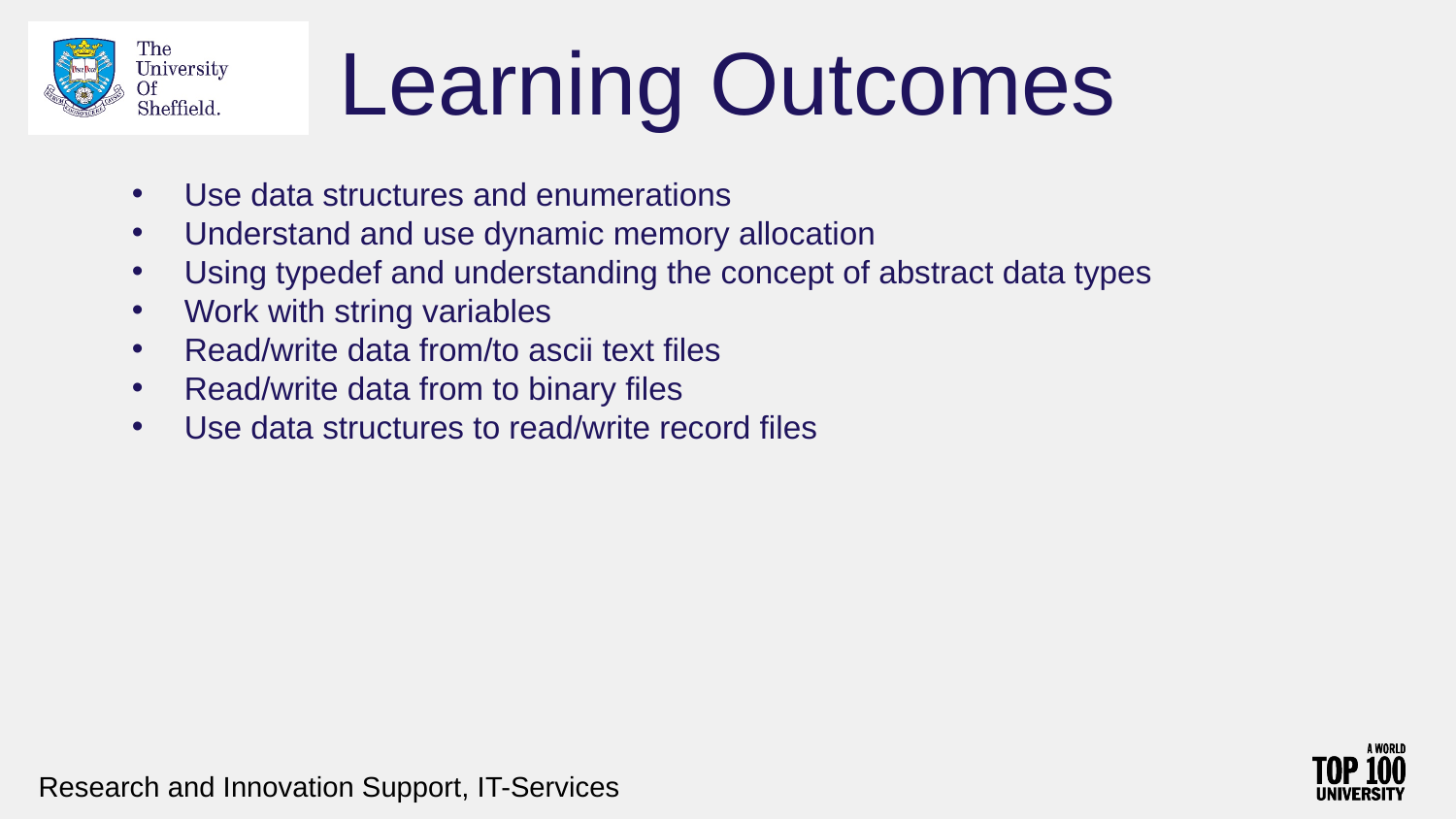

# Learning Outcomes
Use data structures and enumerations
Understand and use dynamic memory allocation
Using typedef and understanding the concept of abstract data types
Work with string variables
Read/write data from/to ascii text files
Read/write data from to binary files
Use data structures to read/write record files